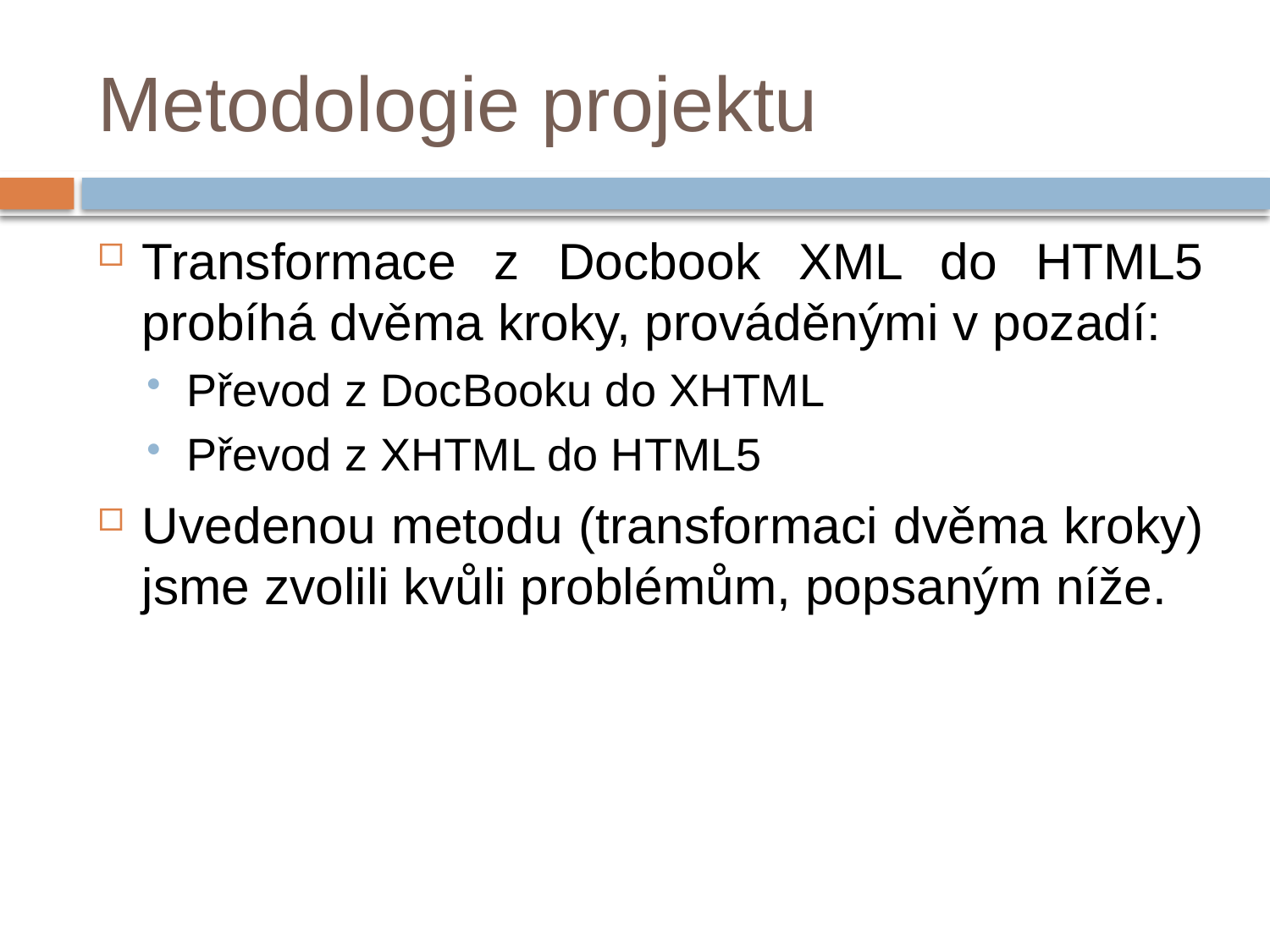

# Metodologie projektu
Transformace z Docbook XML do HTML5 probíhá dvěma kroky, prováděnými v pozadí:
Převod z DocBooku do XHTML
Převod z XHTML do HTML5
Uvedenou metodu (transformaci dvěma kroky) jsme zvolili kvůli problémům, popsaným níže.